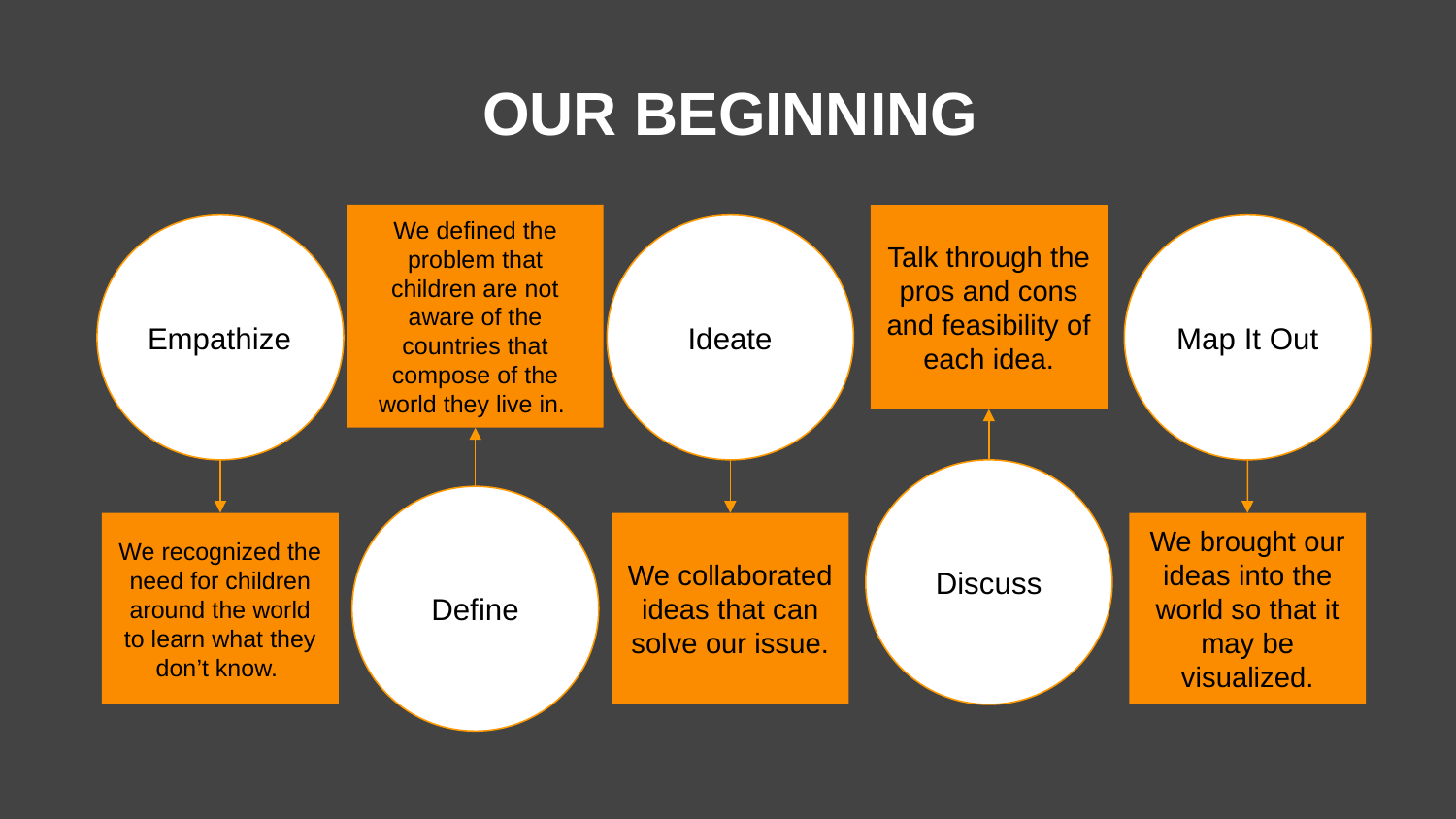

OUR BEGINNING
We defined the problem that children are not aware of the countries that compose of the world they live in.
Talk through the pros and cons and feasibility of each idea.
Empathize
Ideate
Map It Out
Discuss
Define
We recognized the need for children around the world to learn what they don’t know.
We collaborated ideas that can solve our issue.
We brought our ideas into the world so that it may be visualized.